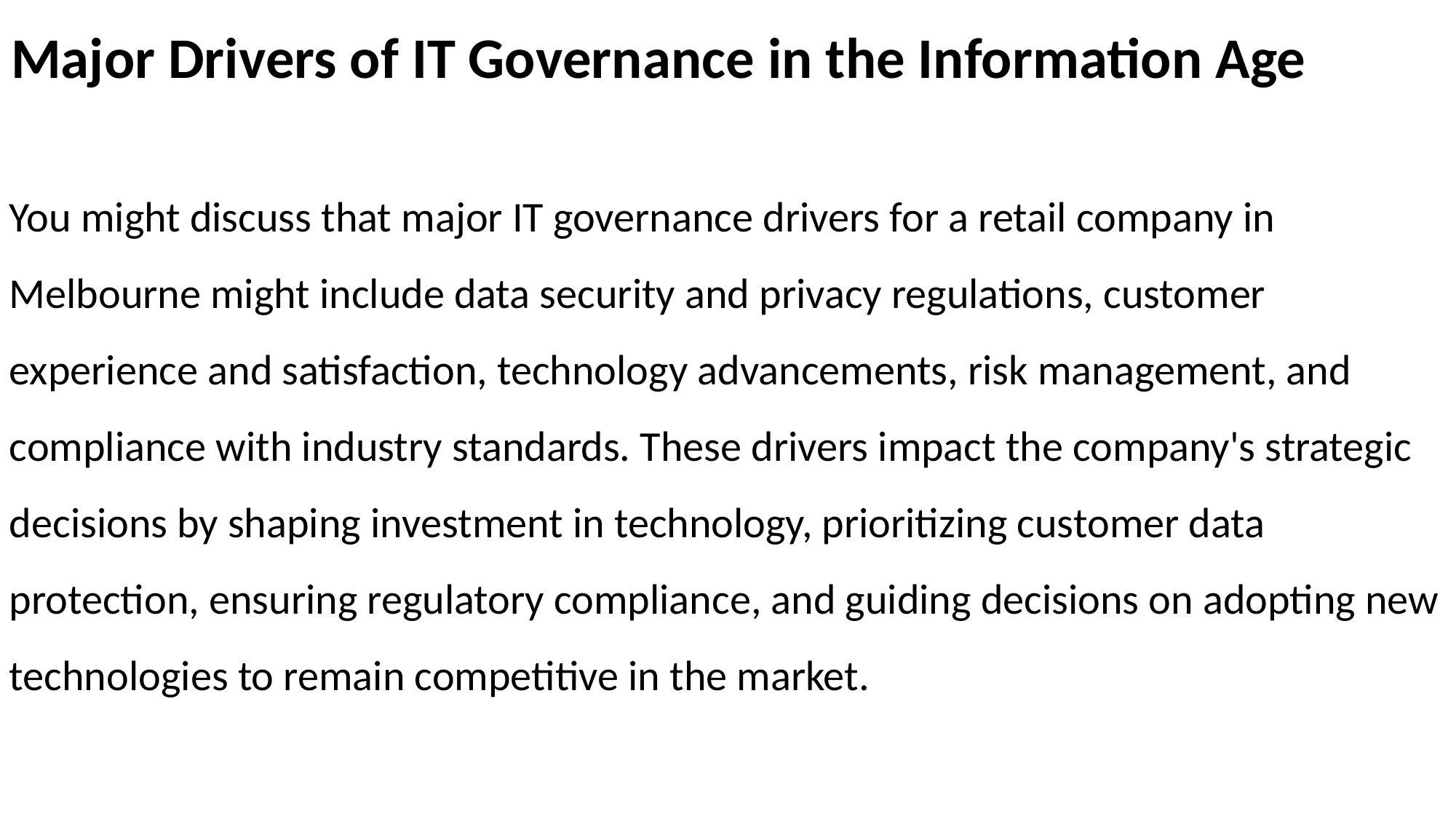

# Major Drivers of IT Governance in the Information Age
You might discuss that major IT governance drivers for a retail company in Melbourne might include data security and privacy regulations, customer experience and satisfaction, technology advancements, risk management, and compliance with industry standards. These drivers impact the company's strategic decisions by shaping investment in technology, prioritizing customer data protection, ensuring regulatory compliance, and guiding decisions on adopting new technologies to remain competitive in the market.